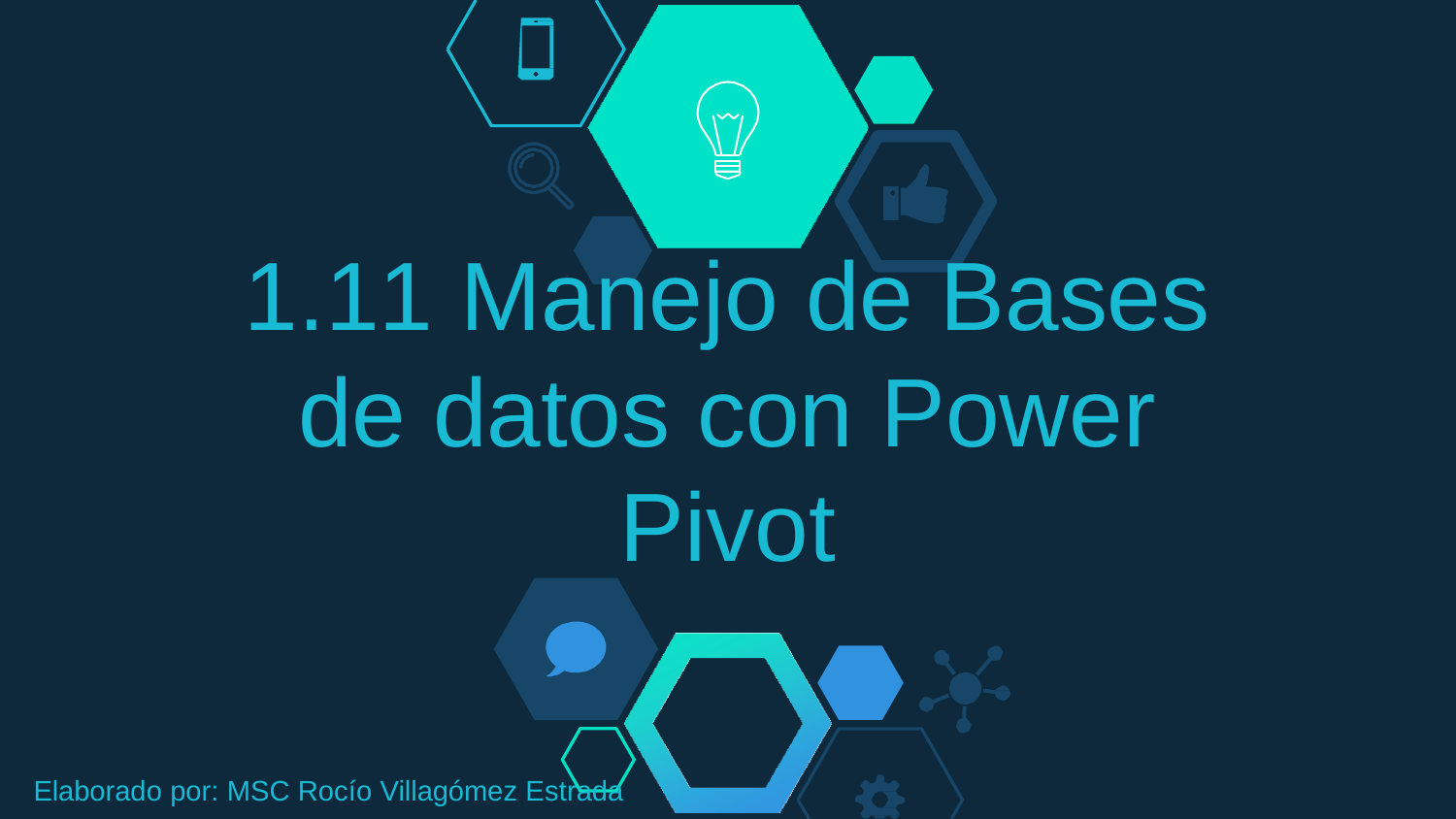

1.11 Manejo de Bases de datos con Power
Pivot

Elaborado por: MSC Rocío Villagómez Estrada